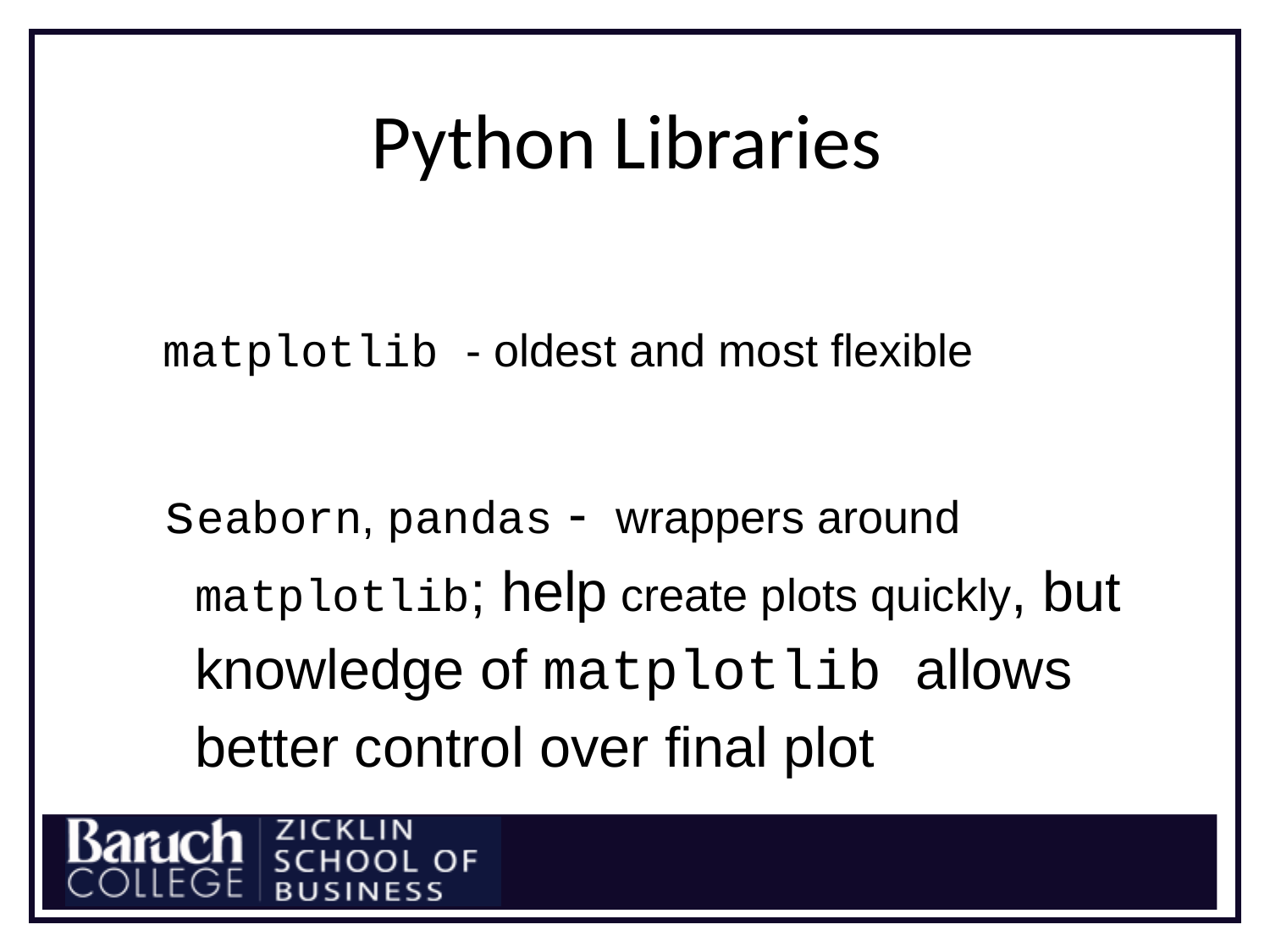

# Python Libraries
matplotlib - oldest and most flexible

seaborn, pandas -  wrappers around matplotlib; help create plots quickly, but knowledge of matplotlib allows better control over final plot